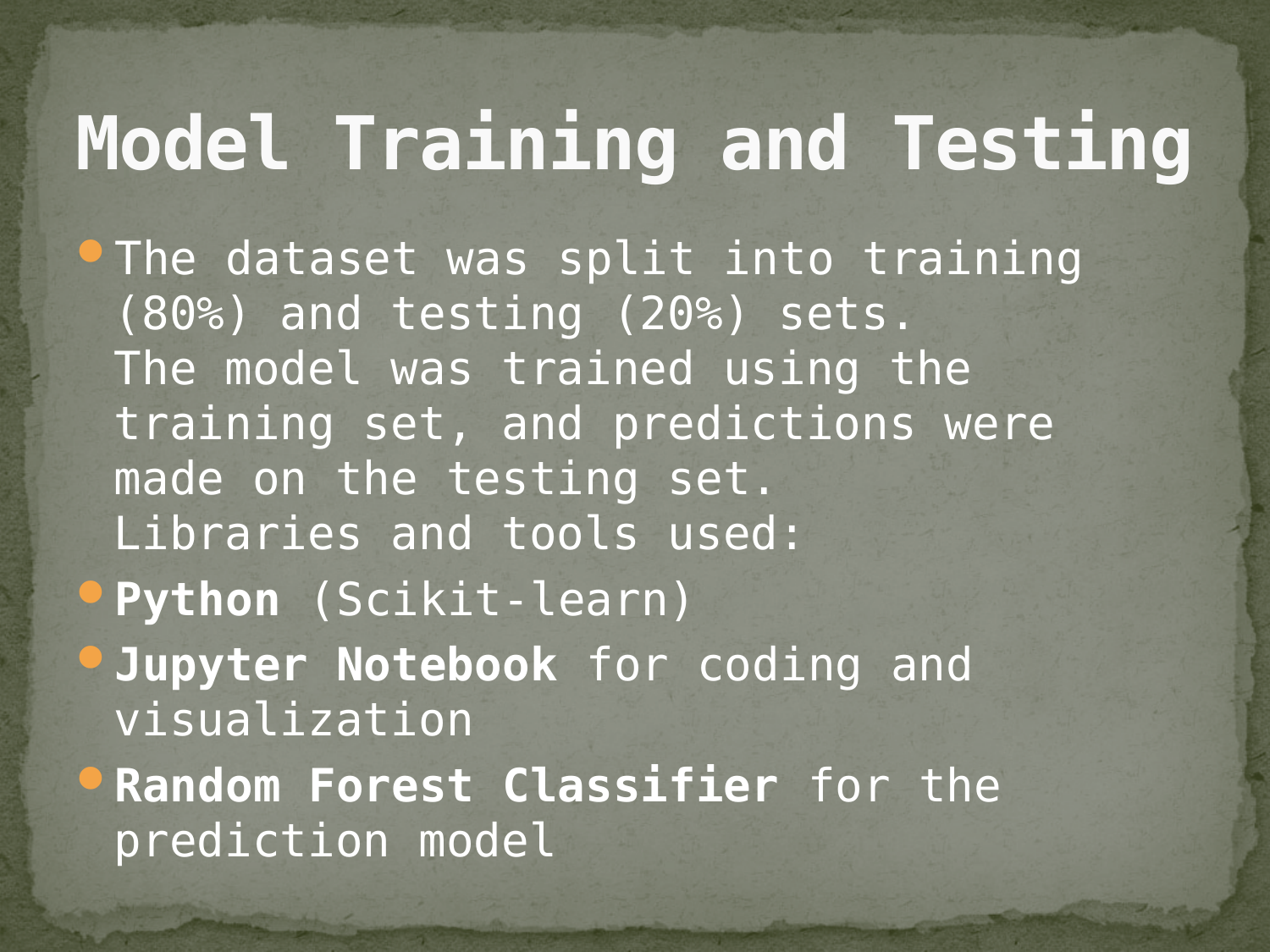

# Model Training and Testing
The dataset was split into training (80%) and testing (20%) sets.
The model was trained using the training set, and predictions were made on the testing set.
Libraries and tools used:
Python (Scikit-learn)
Jupyter Notebook for coding and visualization
Random Forest Classifier for the prediction model